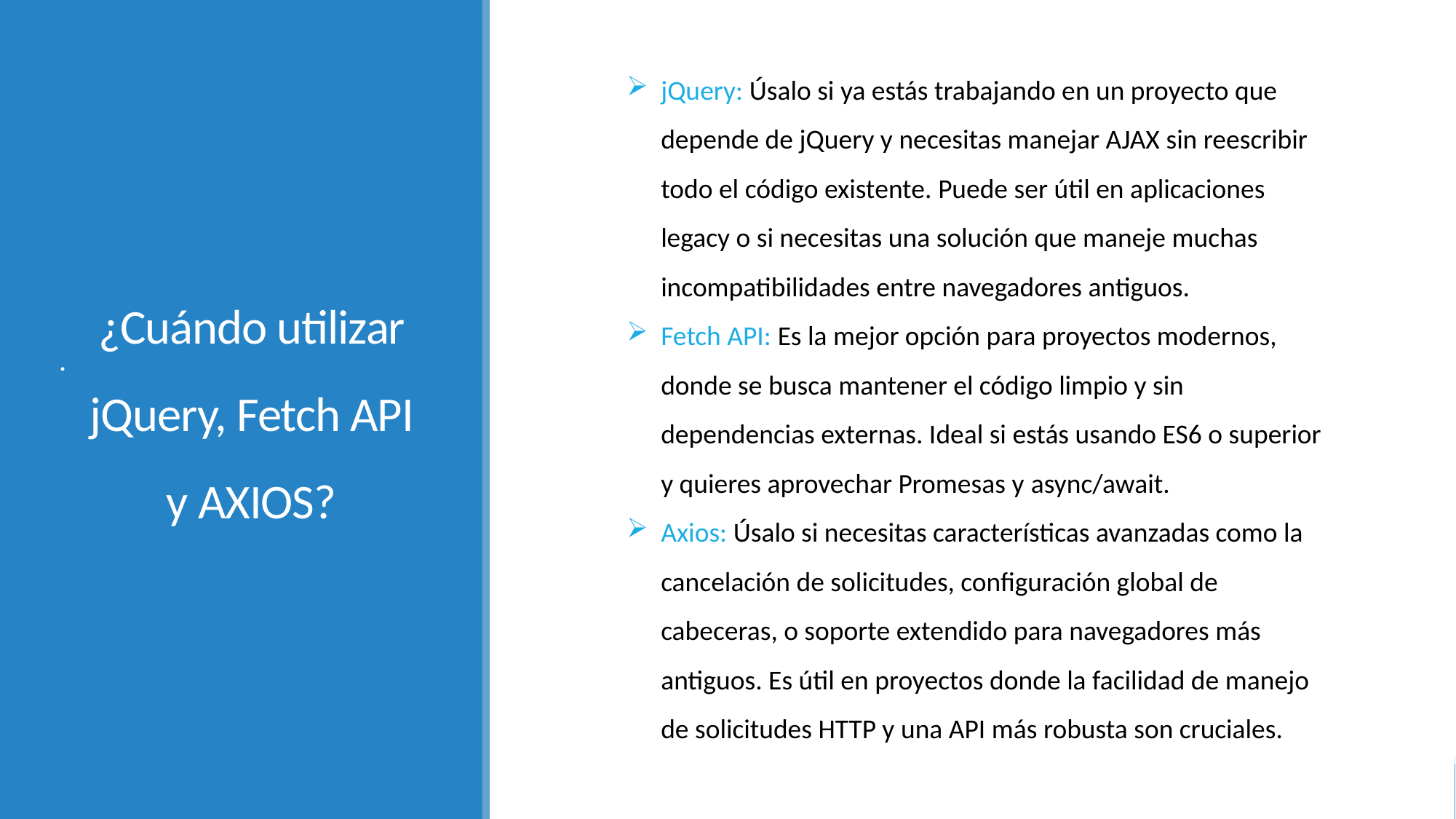

jQuery: Úsalo si ya estás trabajando en un proyecto que depende de jQuery y necesitas manejar AJAX sin reescribir todo el código existente. Puede ser útil en aplicaciones legacy o si necesitas una solución que maneje muchas incompatibilidades entre navegadores antiguos.
Fetch API: Es la mejor opción para proyectos modernos, donde se busca mantener el código limpio y sin dependencias externas. Ideal si estás usando ES6 o superior y quieres aprovechar Promesas y async/await.
Axios: Úsalo si necesitas características avanzadas como la cancelación de solicitudes, configuración global de cabeceras, o soporte extendido para navegadores más antiguos. Es útil en proyectos donde la facilidad de manejo de solicitudes HTTP y una API más robusta son cruciales.

¿Cuándo utilizar jQuery, Fetch API y AXIOS?
.